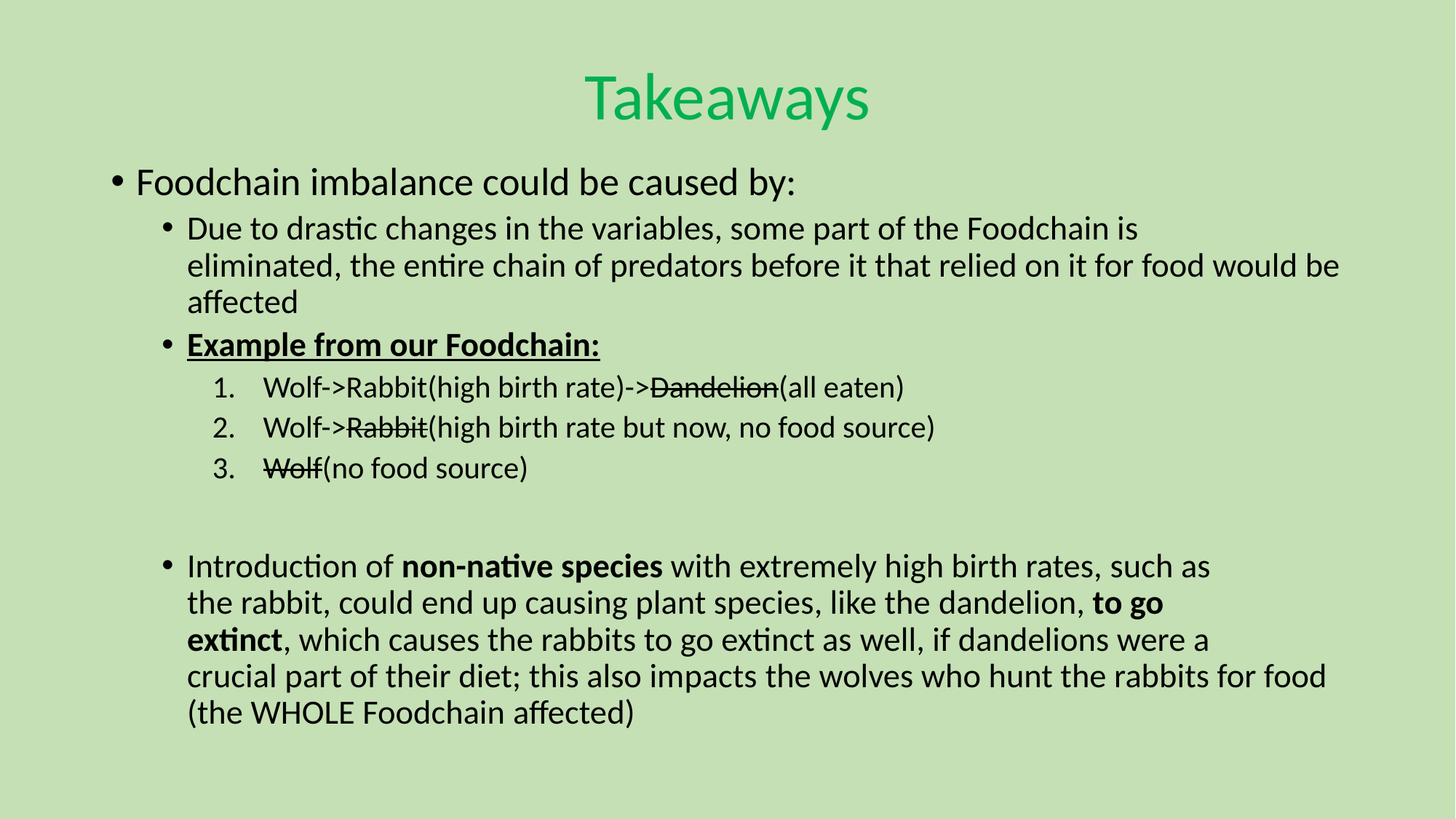

# Takeaways
Foodchain imbalance could be caused by:
Due to drastic changes in the variables, some part of the Foodchain is eliminated, the entire chain of predators before it that relied on it for food would be affected
Example from our Foodchain:
Wolf->Rabbit(high birth rate)->Dandelion(all eaten)
Wolf->Rabbit(high birth rate but now, no food source)
Wolf(no food source)

Introduction of non-native species with extremely high birth rates, such as the rabbit, could end up causing plant species, like the dandelion, to go extinct, which causes the rabbits to go extinct as well, if dandelions were a crucial part of their diet; this also impacts the wolves who hunt the rabbits for food (the WHOLE Foodchain affected)